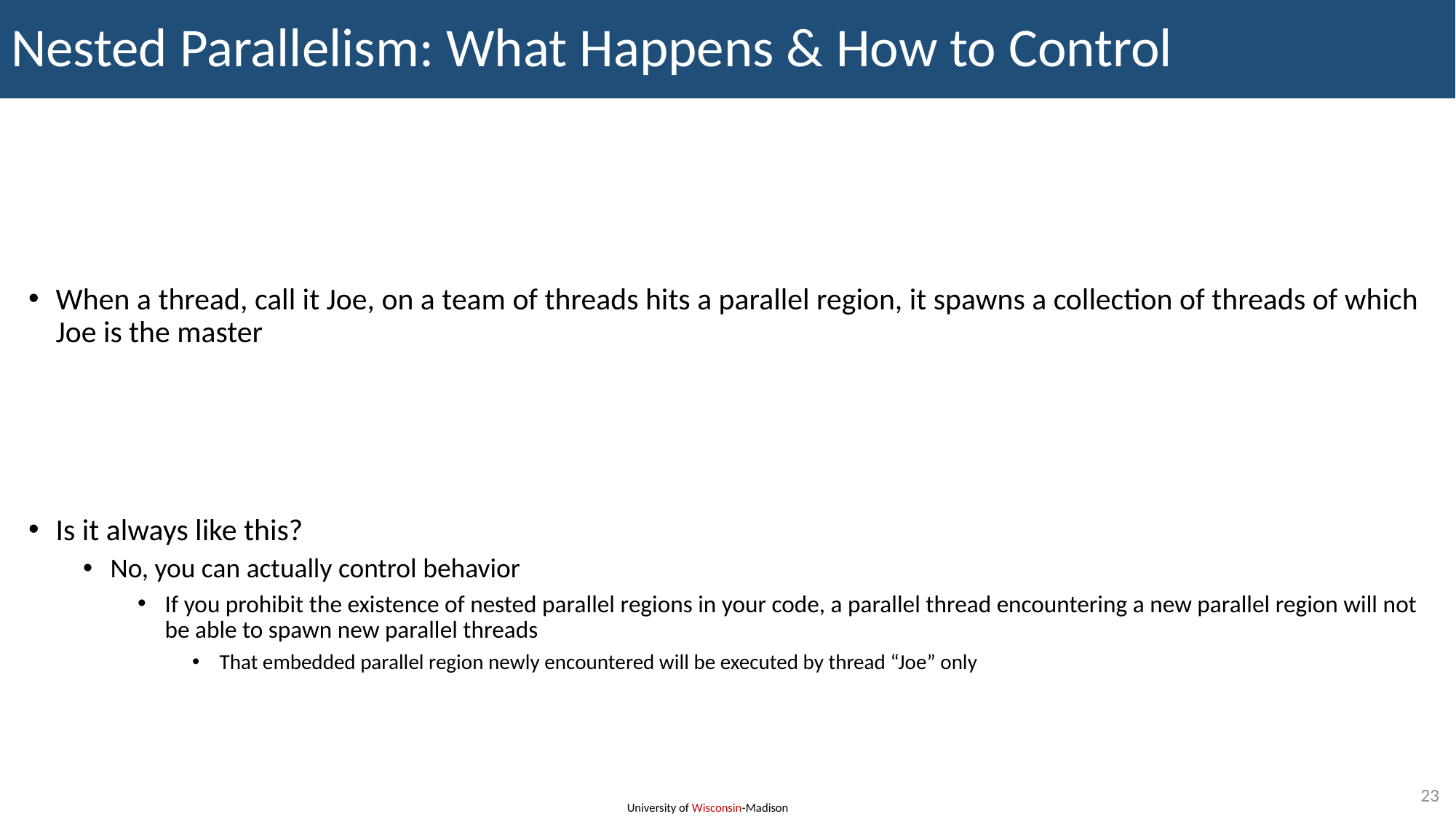

# Nested Parallelism: What Happens & How to Control

When a thread, call it Joe, on a team of threads hits a parallel region, it spawns a collection of threads of which Joe is the master

Is it always like this?
No, you can actually control behavior
If you prohibit the existence of nested parallel regions in your code, a parallel thread encountering a new parallel region will not be able to spawn new parallel threads
That embedded parallel region newly encountered will be executed by thread “Joe” only
23